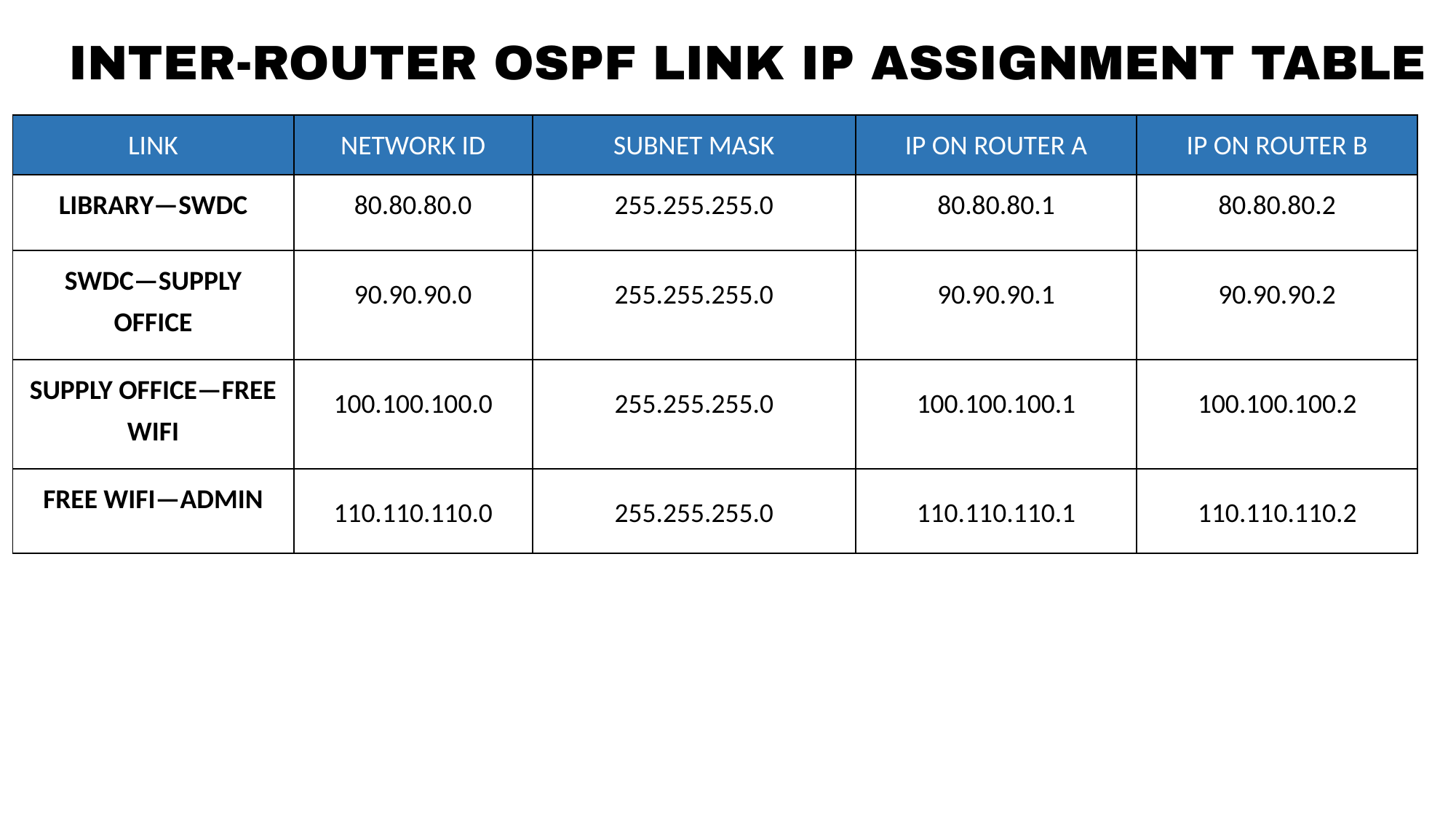

INTER-ROUTER OSPF LINK IP ASSIGNMENT TABLE
| LINK | NETWORK ID | SUBNET MASK | IP ON ROUTER A | IP ON ROUTER B |
| --- | --- | --- | --- | --- |
| LIBRARY—SWDC | 80.80.80.0 | 255.255.255.0 | 80.80.80.1 | 80.80.80.2 |
| SWDC—SUPPLY OFFICE | 90.90.90.0 | 255.255.255.0 | 90.90.90.1 | 90.90.90.2 |
| SUPPLY OFFICE—FREE WIFI | 100.100.100.0 | 255.255.255.0 | 100.100.100.1 | 100.100.100.2 |
| FREE WIFI—ADMIN | 110.110.110.0 | 255.255.255.0 | 110.110.110.1 | 110.110.110.2 |